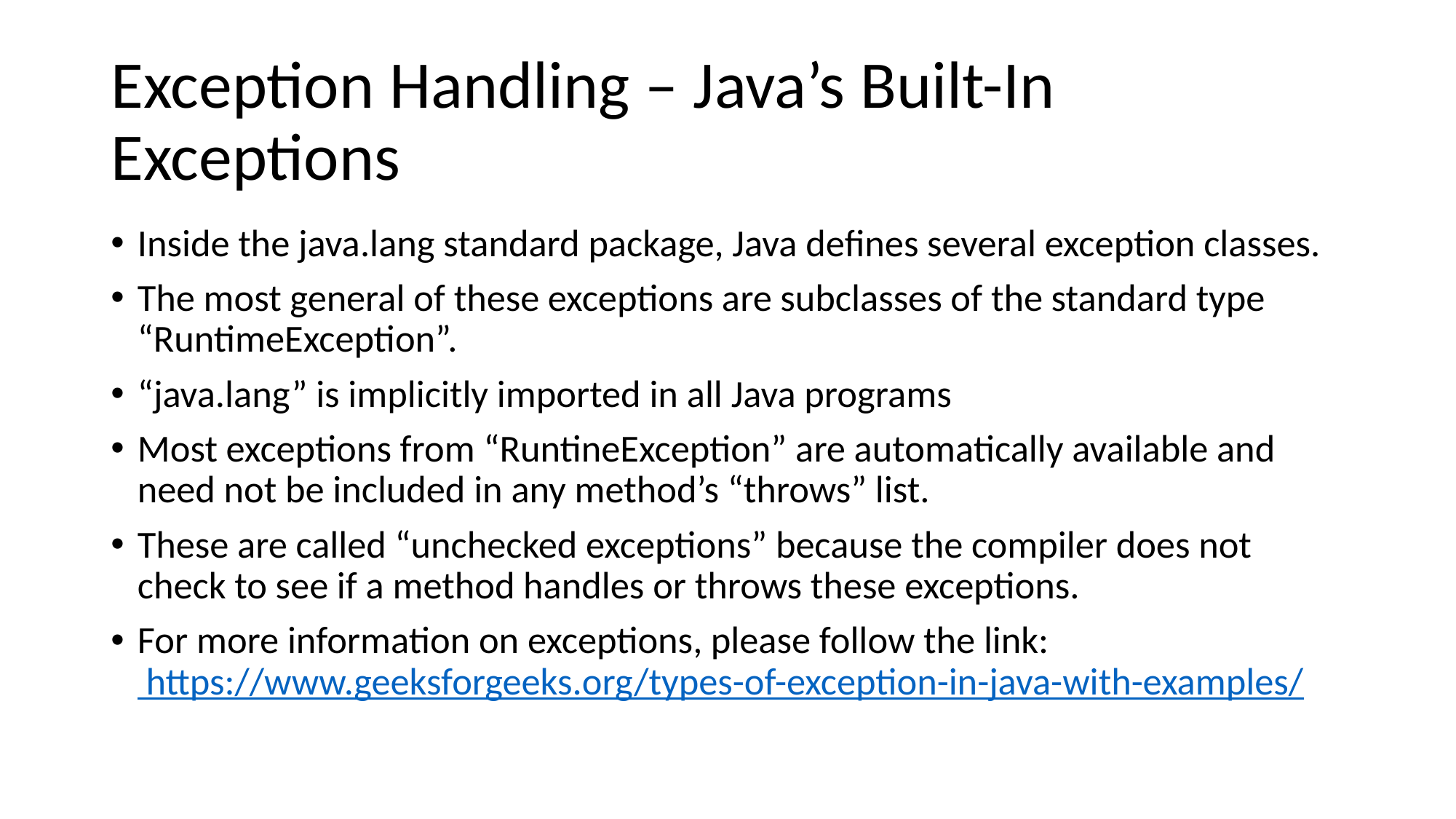

# Exception Handling – Java’s Built-In Exceptions

Inside the java.lang standard package, Java defines several exception classes.
The most general of these exceptions are subclasses of the standard type “RuntimeException”.
“java.lang” is implicitly imported in all Java programs
Most exceptions from “RuntineException” are automatically available and need not be included in any method’s “throws” list.
These are called “unchecked exceptions” because the compiler does not check to see if a method handles or throws these exceptions.
For more information on exceptions, please follow the link: https://www.geeksforgeeks.org/types-of-exception-in-java-with-examples/